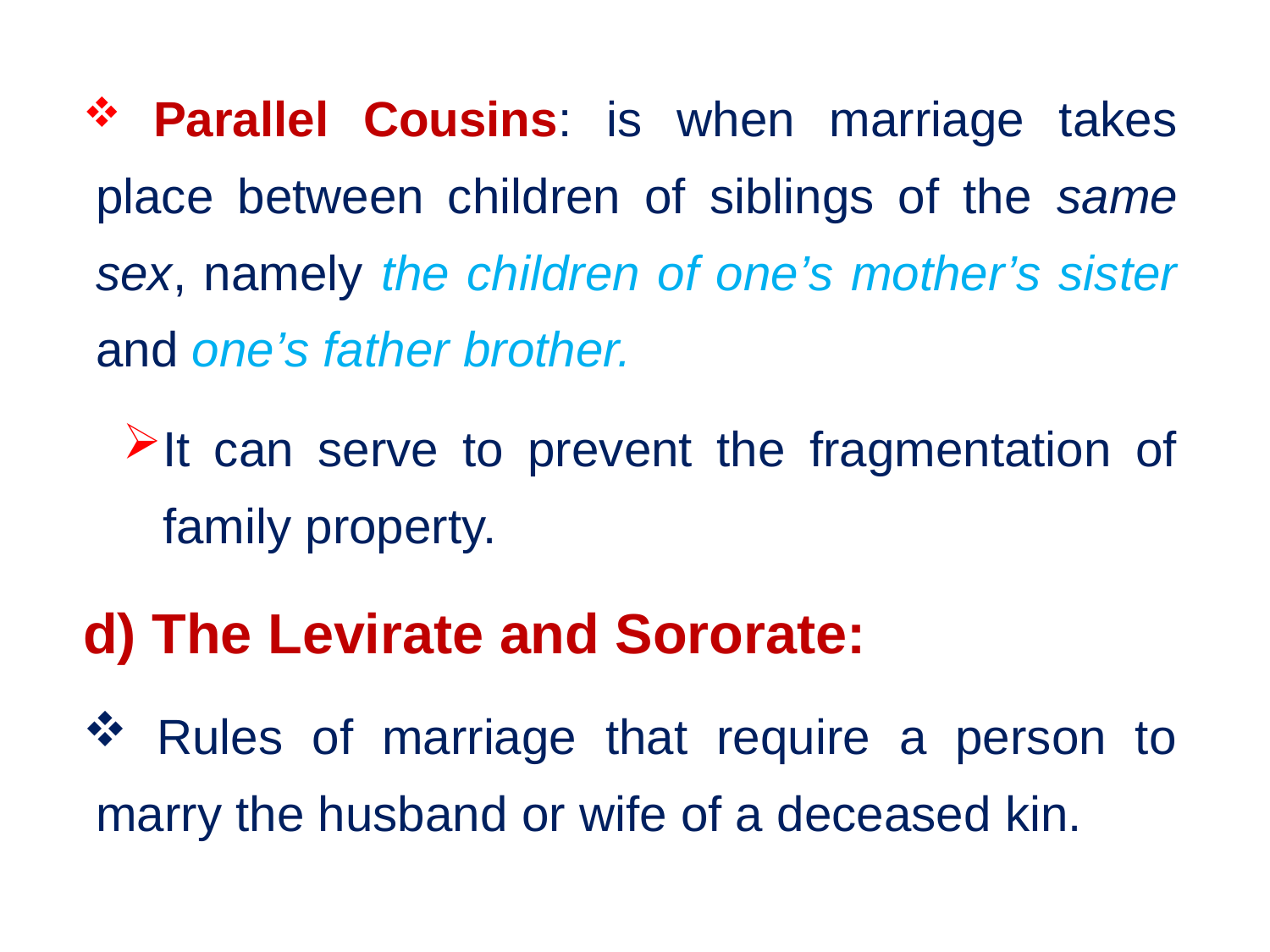

Parallel Cousins: is when marriage takes place between children of siblings of the same sex, namely the children of one’s mother’s sister and one’s father brother.
It can serve to prevent the fragmentation of family property.
d) The Levirate and Sororate:
 Rules of marriage that require a person to marry the husband or wife of a deceased kin.